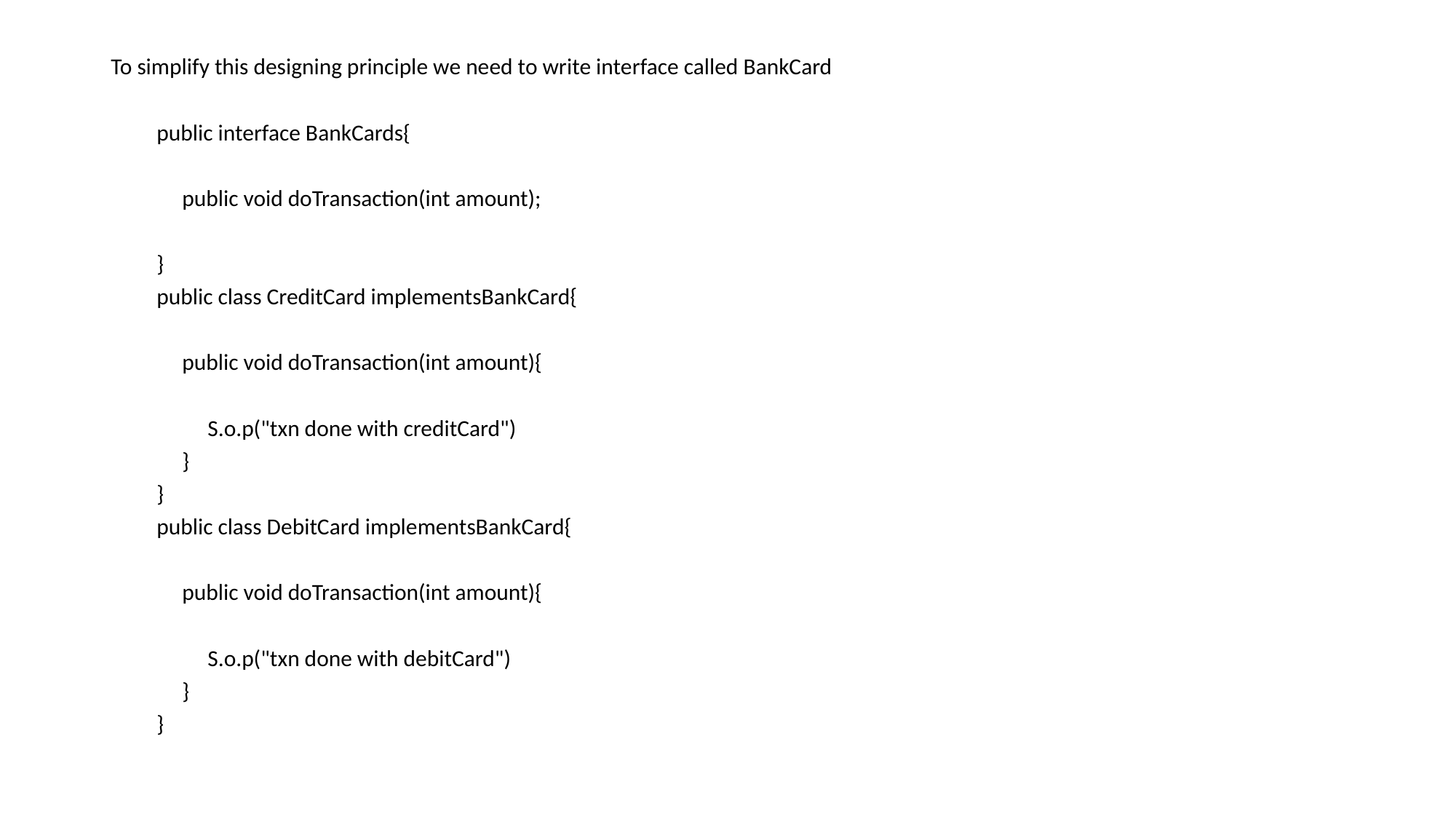

To simplify this designing principle we need to write interface called BankCard

         public interface BankCards{

              public void doTransaction(int amount);

         }
         public class CreditCard implementsBankCard{

              public void doTransaction(int amount){

                   S.o.p("txn done with creditCard")
              }
         }
         public class DebitCard implementsBankCard{

              public void doTransaction(int amount){

                   S.o.p("txn done with debitCard")
              }
         }